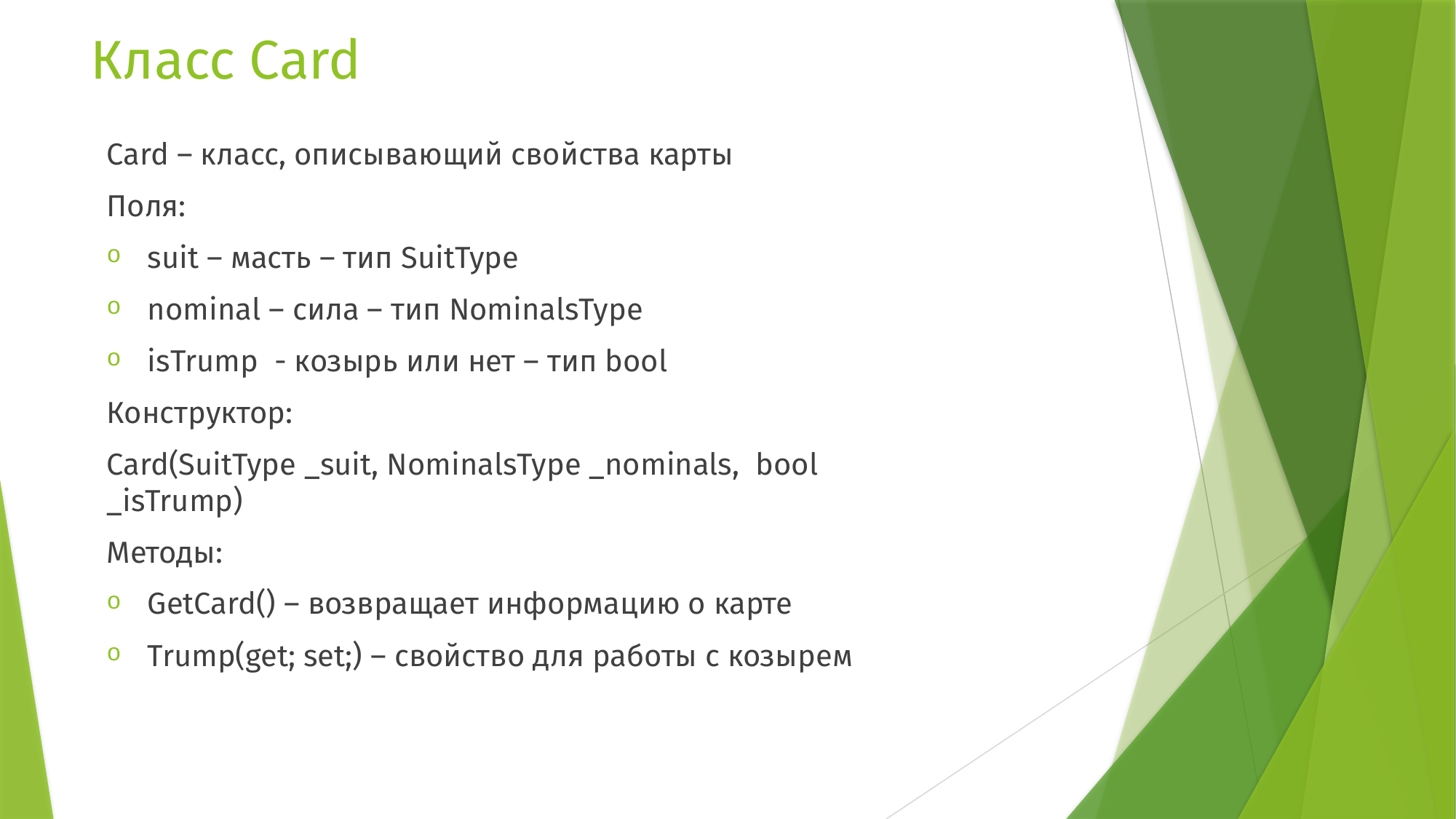

# Класс Card
Card – класс, описывающий свойства карты
Поля:
suit – масть – тип SuitType
nominal – сила – тип NominalsType
isTrump  - козырь или нет – тип bool
Конструктор:
Card(SuitType _suit, NominalsType _nominals,  bool _isTrump)
Методы:
GetCard() – возвращает информацию о карте
Trump(get; set;) – свойство для работы с козырем